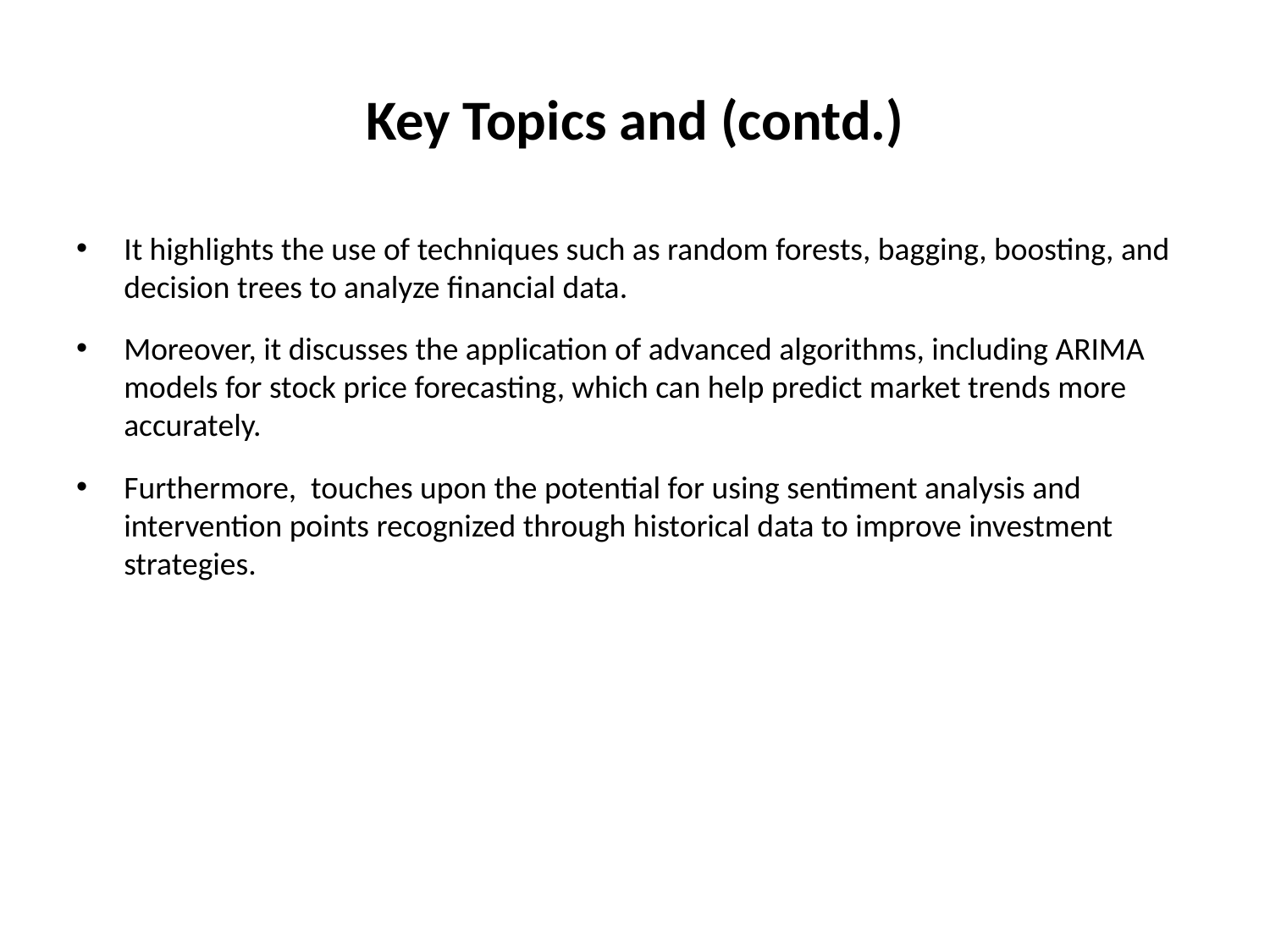

# Key Topics and (contd.)
It highlights the use of techniques such as random forests, bagging, boosting, and decision trees to analyze financial data.
Moreover, it discusses the application of advanced algorithms, including ARIMA models for stock price forecasting, which can help predict market trends more accurately.
Furthermore,  touches upon the potential for using sentiment analysis and intervention points recognized through historical data to improve investment strategies.